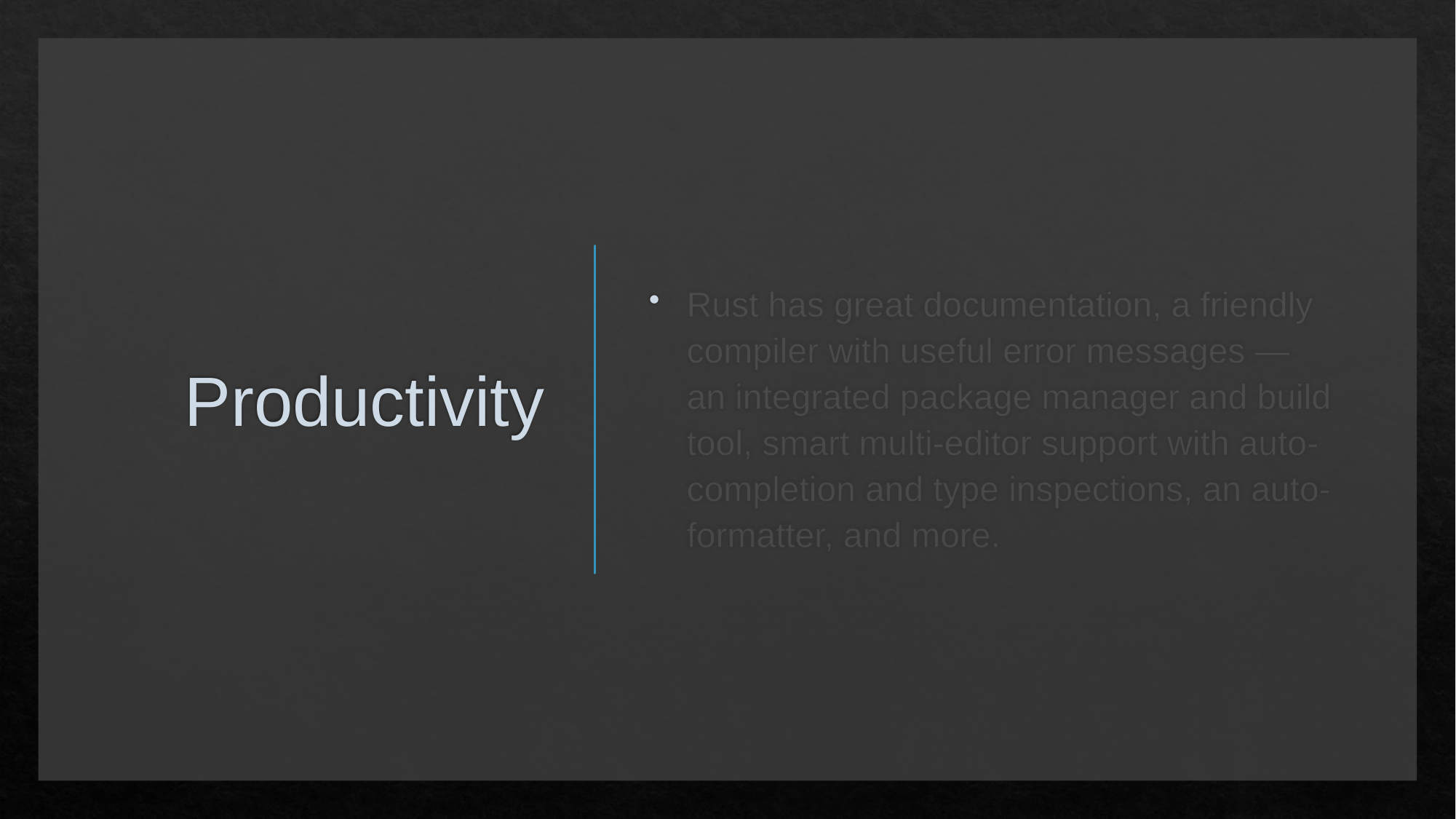

# Productivity
Rust has great documentation, a friendly compiler with useful error messages — an integrated package manager and build tool, smart multi-editor support with auto-completion and type inspections, an auto-formatter, and more.